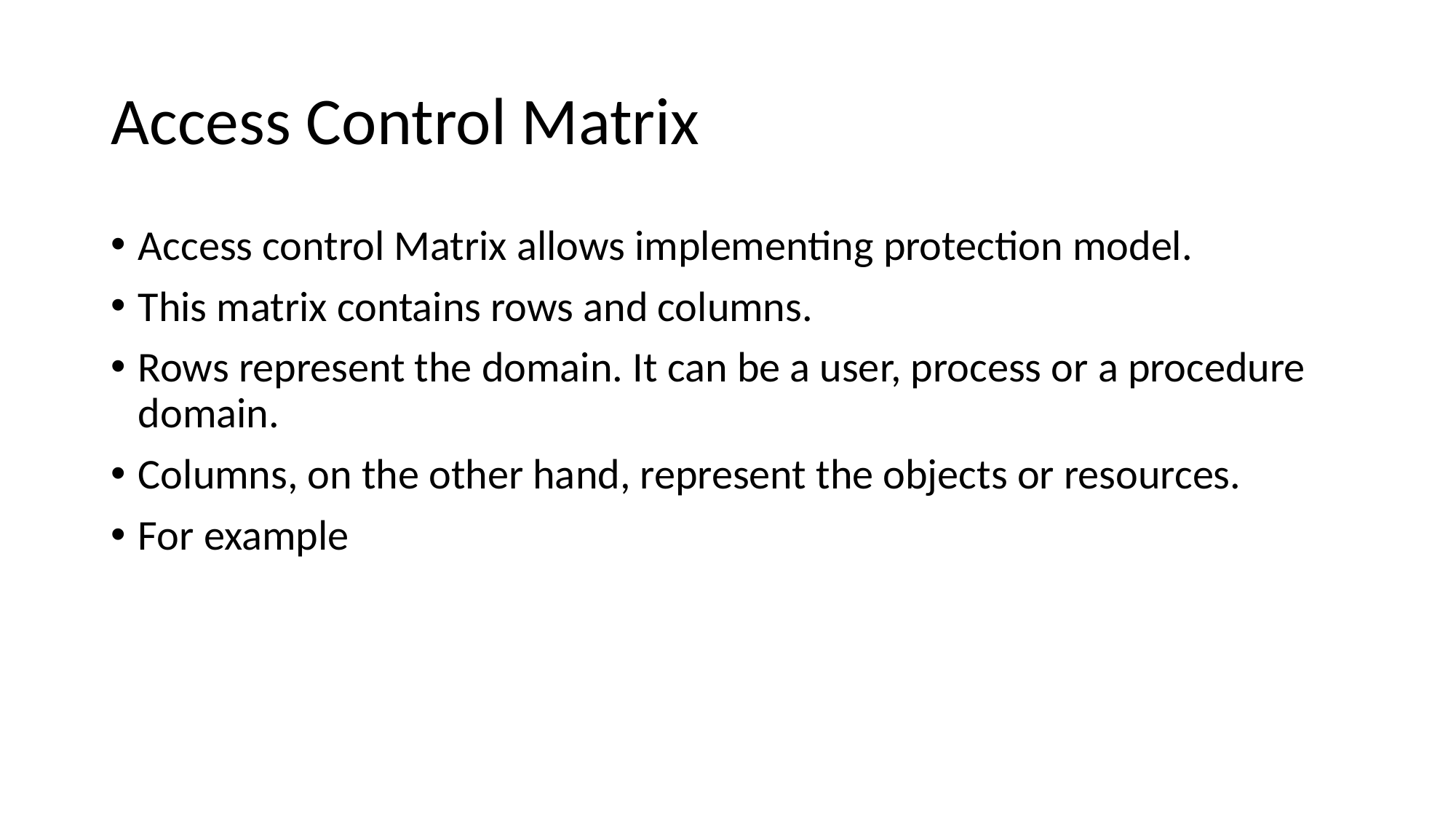

# Access Control Matrix
Access control Matrix allows implementing protection model.
This matrix contains rows and columns.
Rows represent the domain. It can be a user, process or a procedure domain.
Columns, on the other hand, represent the objects or resources.
For example